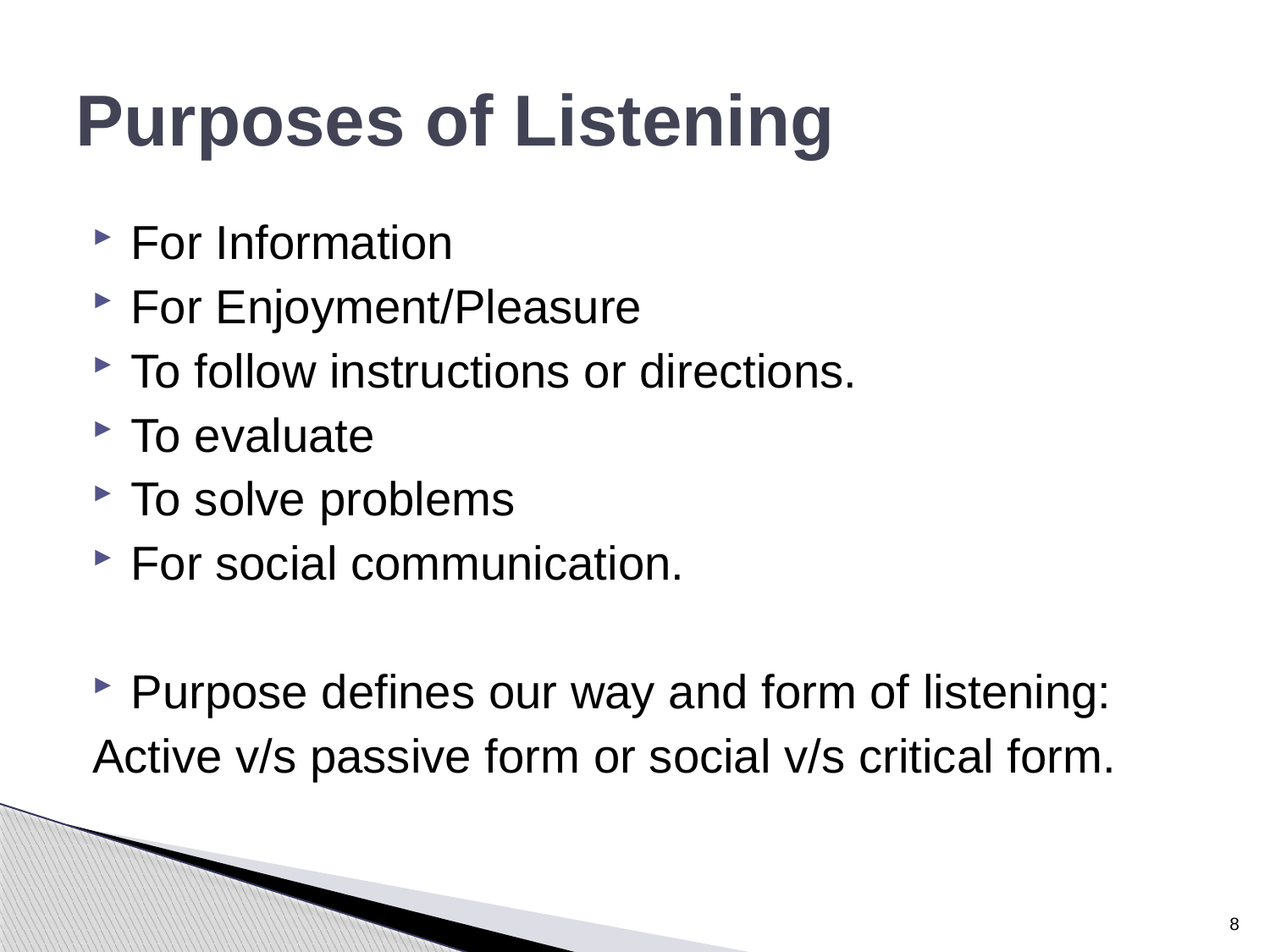

# Purposes of Listening
For Information
For Enjoyment/Pleasure
To follow instructions or directions.
To evaluate
To solve problems
For social communication.

Purpose defines our way and form of listening:
Active v/s passive form or social v/s critical form.
8